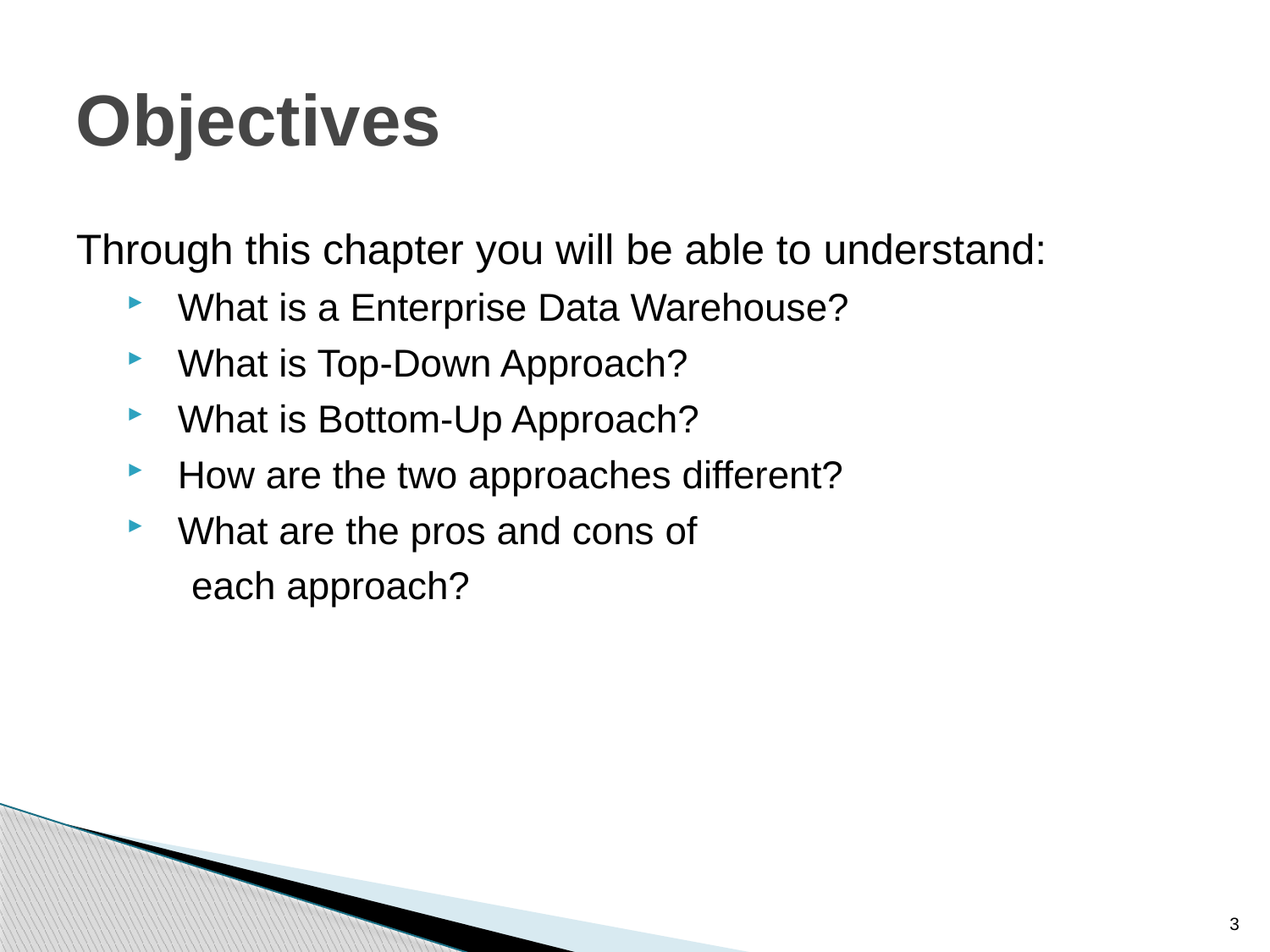

# Objectives
Through this chapter you will be able to understand:
What is a Enterprise Data Warehouse?
What is Top-Down Approach?
What is Bottom-Up Approach?
How are the two approaches different?
What are the pros and cons of
      each approach?
3